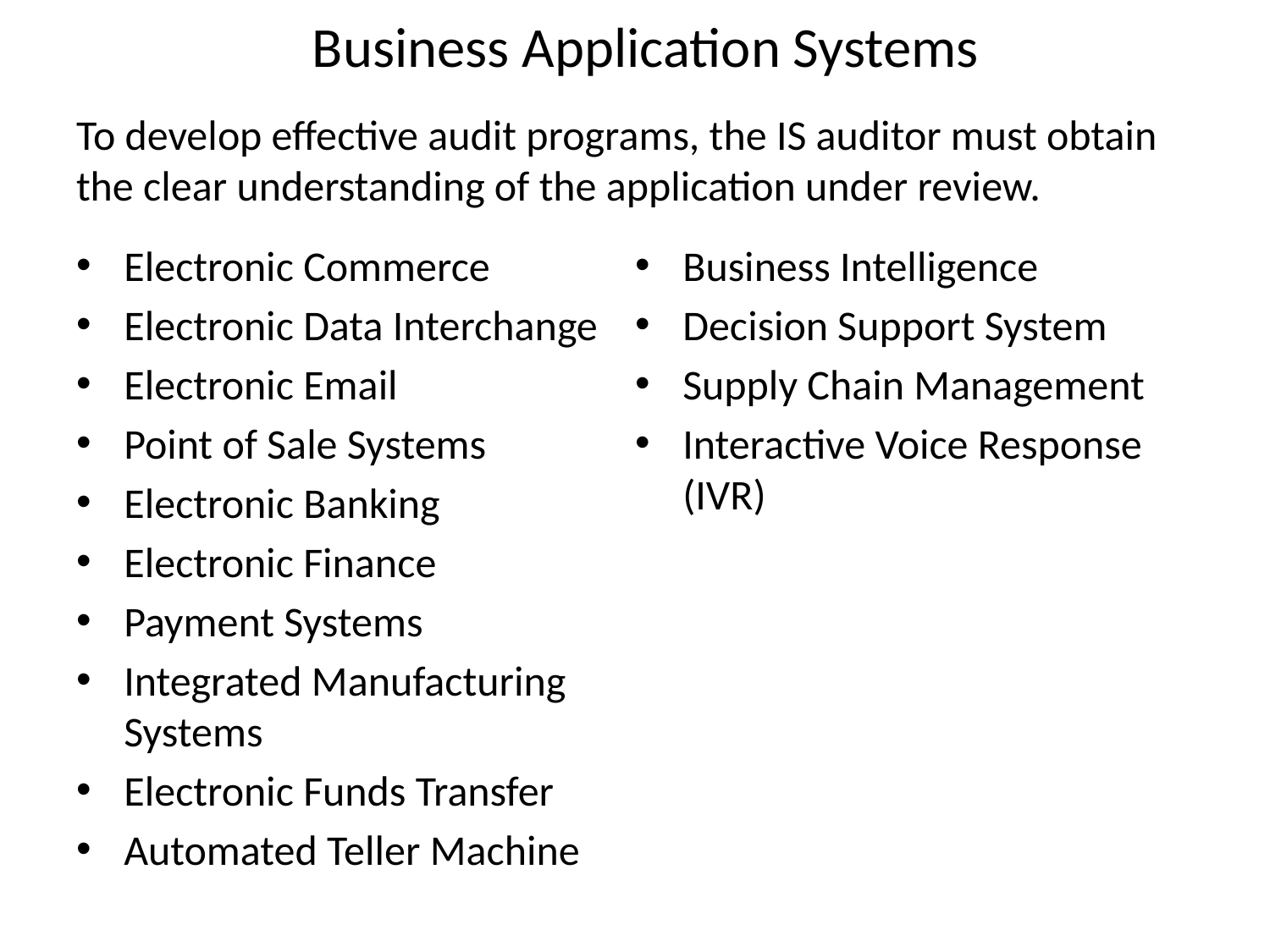

# Business Application Systems
To develop effective audit programs, the IS auditor must obtain the clear understanding of the application under review.
Electronic Commerce
Electronic Data Interchange
Electronic Email
Point of Sale Systems
Electronic Banking
Electronic Finance
Payment Systems
Integrated Manufacturing Systems
Electronic Funds Transfer
Automated Teller Machine
Business Intelligence
Decision Support System
Supply Chain Management
Interactive Voice Response (IVR)